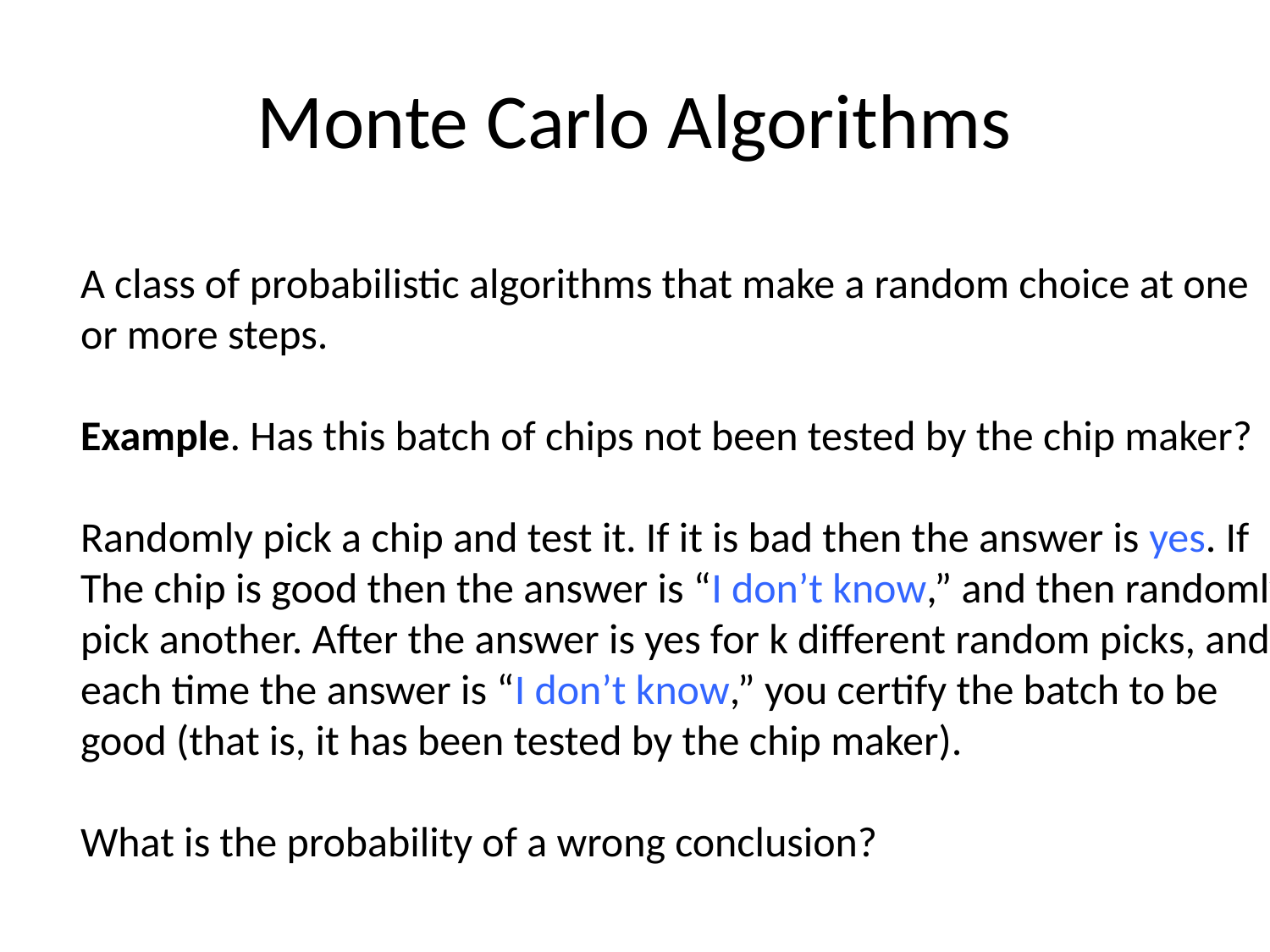

# Monte Carlo Algorithms
A class of probabilistic algorithms that make a random choice at one
or more steps.

Example. Has this batch of chips not been tested by the chip maker?

Randomly pick a chip and test it. If it is bad then the answer is yes. If
The chip is good then the answer is “I don’t know,” and then randomly
pick another. After the answer is yes for k different random picks, and
each time the answer is “I don’t know,” you certify the batch to be
good (that is, it has been tested by the chip maker).

What is the probability of a wrong conclusion?